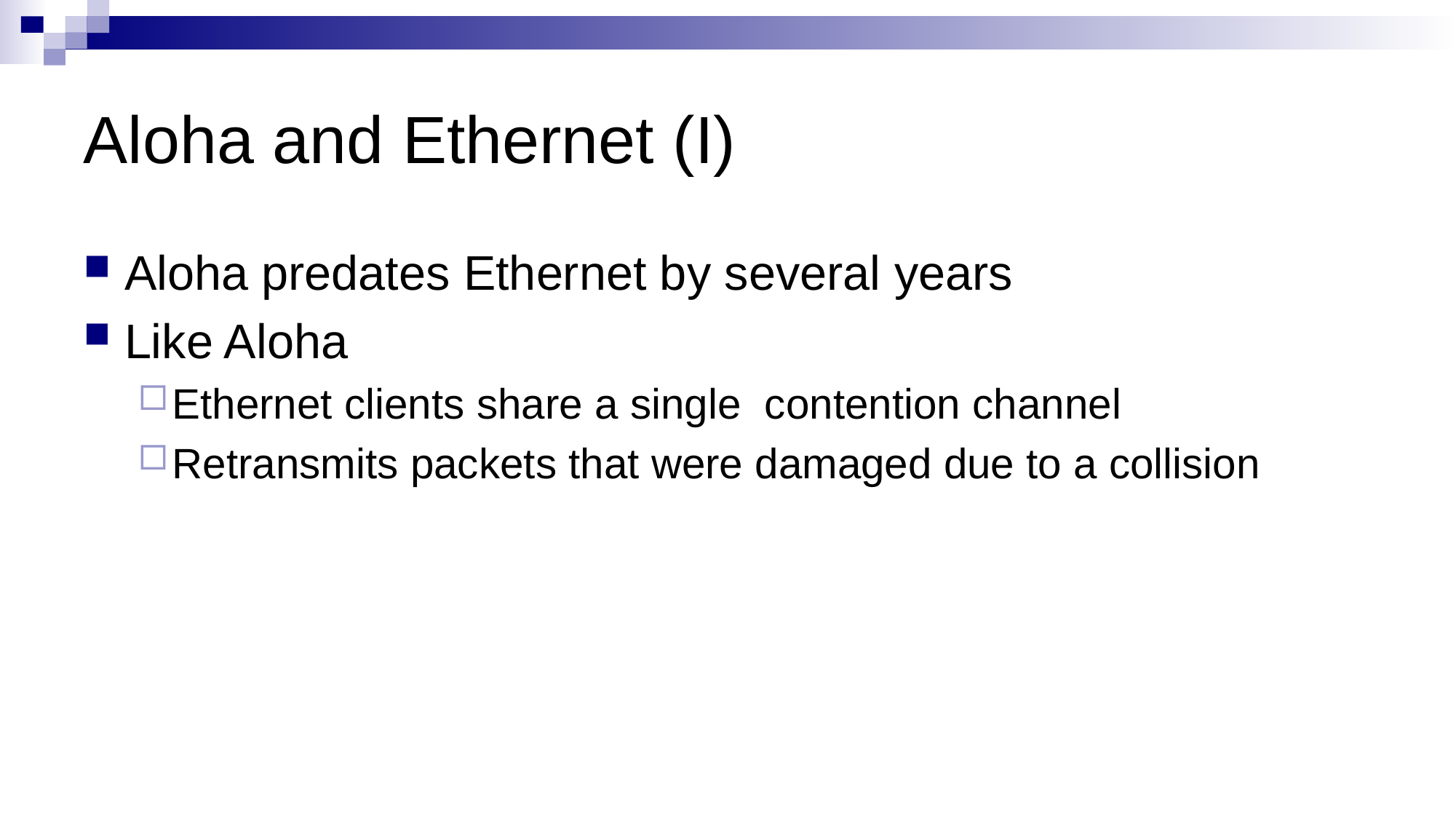

# Aloha and Ethernet (I)
Aloha predates Ethernet by several years
Like Aloha
Ethernet clients share a single  contention channel
Retransmits packets that were damaged due to a collision